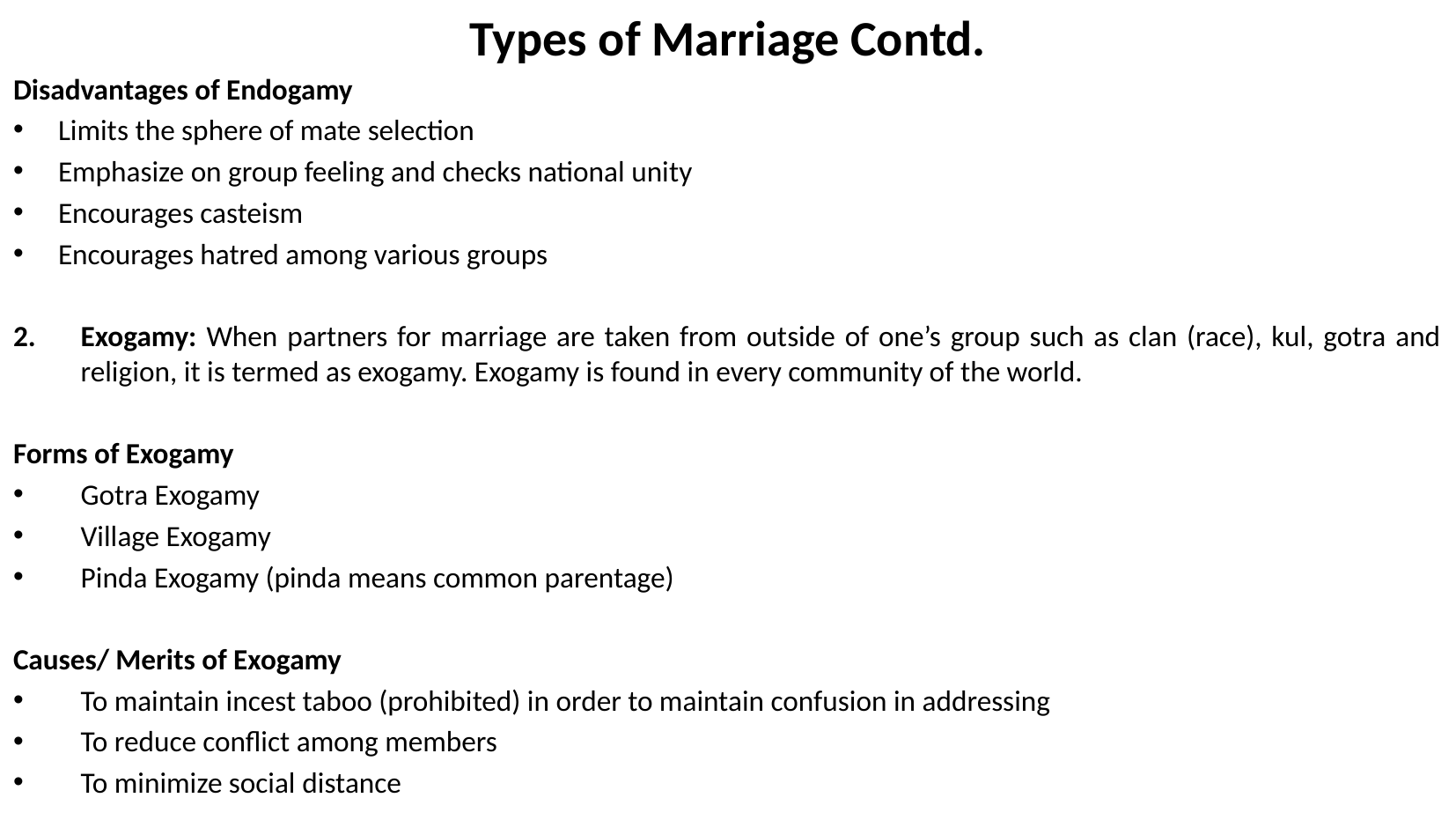

# Types of Marriage Contd.
Disadvantages of Endogamy
Limits the sphere of mate selection
Emphasize on group feeling and checks national unity
Encourages casteism
Encourages hatred among various groups

Exogamy: When partners for marriage are taken from outside of one’s group such as clan (race), kul, gotra and religion, it is termed as exogamy. Exogamy is found in every community of the world.

Forms of Exogamy
Gotra Exogamy
Village Exogamy
Pinda Exogamy (pinda means common parentage)

Causes/ Merits of Exogamy
To maintain incest taboo (prohibited) in order to maintain confusion in addressing
To reduce conflict among members
To minimize social distance